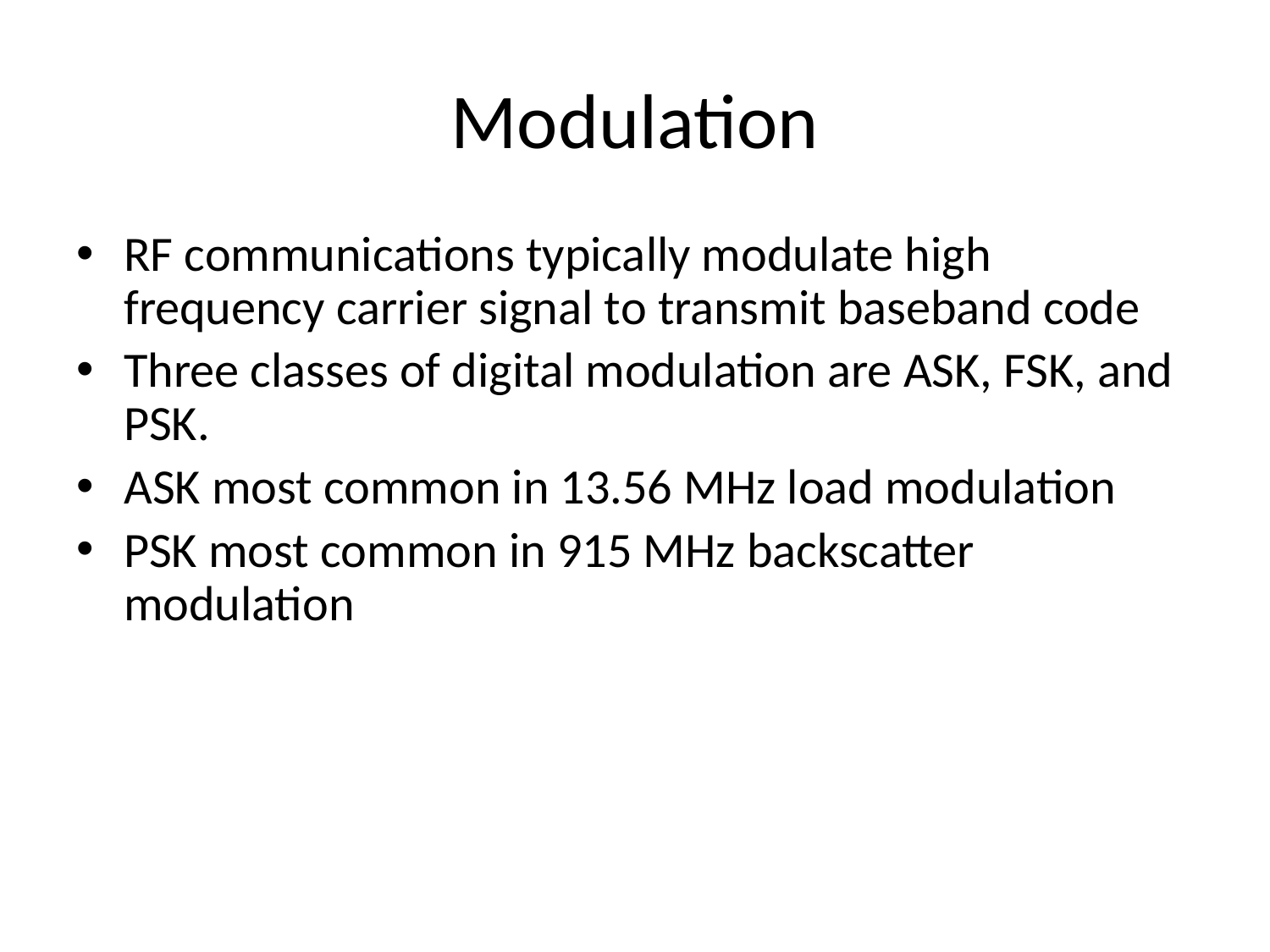

# Modulation
RF communications typically modulate high frequency carrier signal to transmit baseband code
Three classes of digital modulation are ASK, FSK, and PSK.
ASK most common in 13.56 MHz load modulation
PSK most common in 915 MHz backscatter modulation